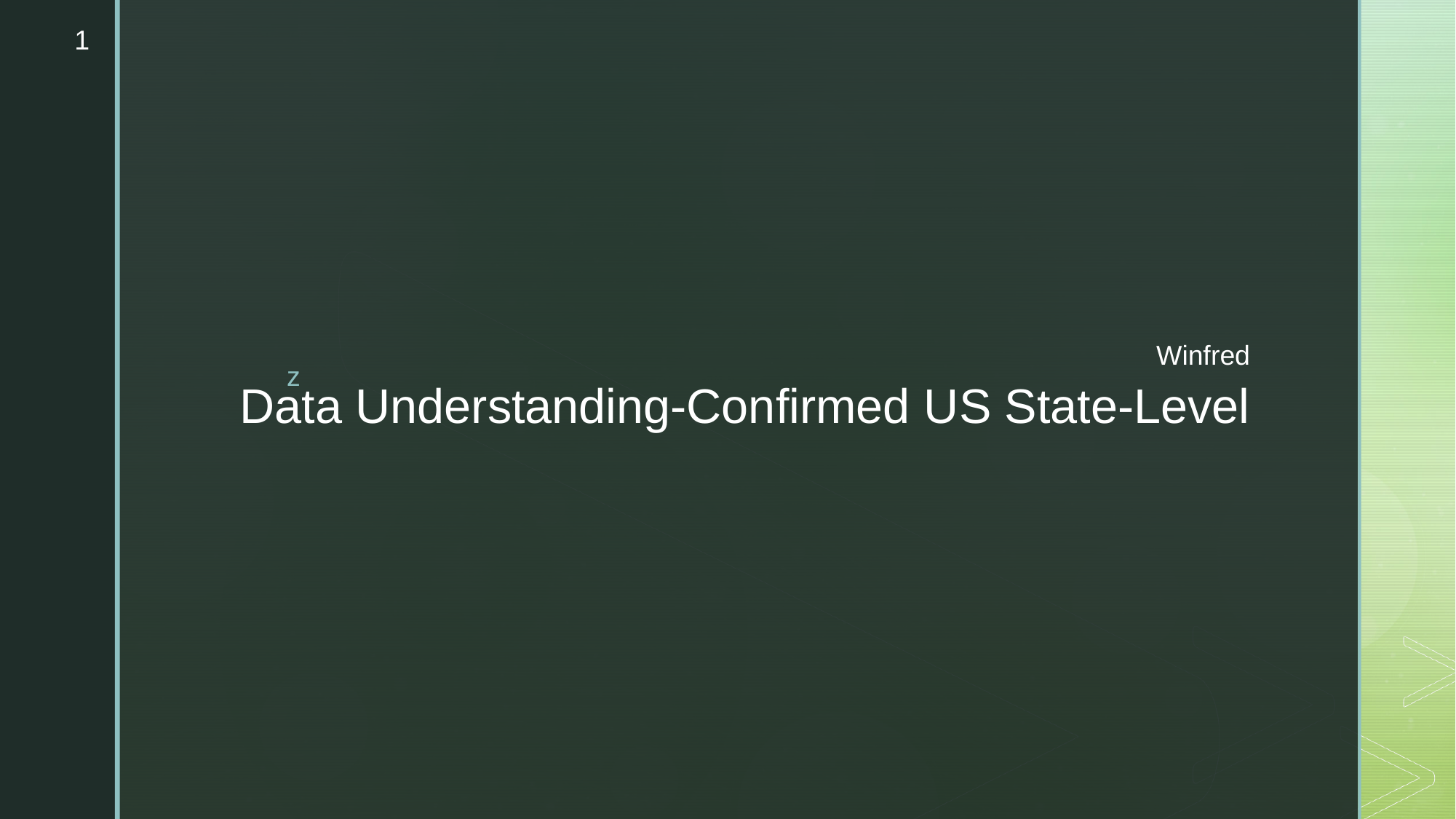

1
Winfred
# Data Understanding-Confirmed US State-Level